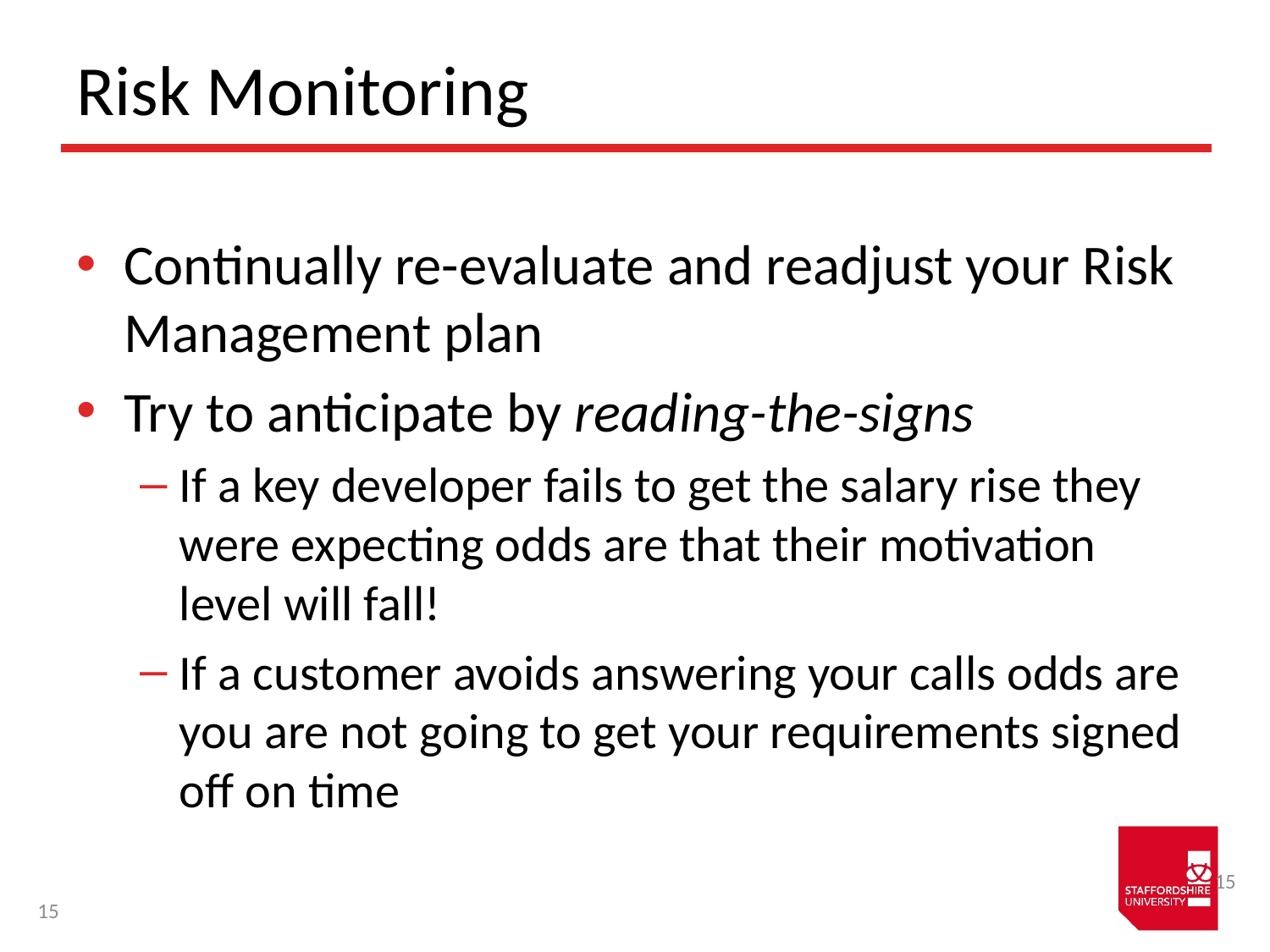

# Risk Monitoring
Continually re-evaluate and readjust your Risk Management plan
Try to anticipate by reading-the-signs
If a key developer fails to get the salary rise they were expecting odds are that their motivation level will fall!
If a customer avoids answering your calls odds are you are not going to get your requirements signed off on time
15